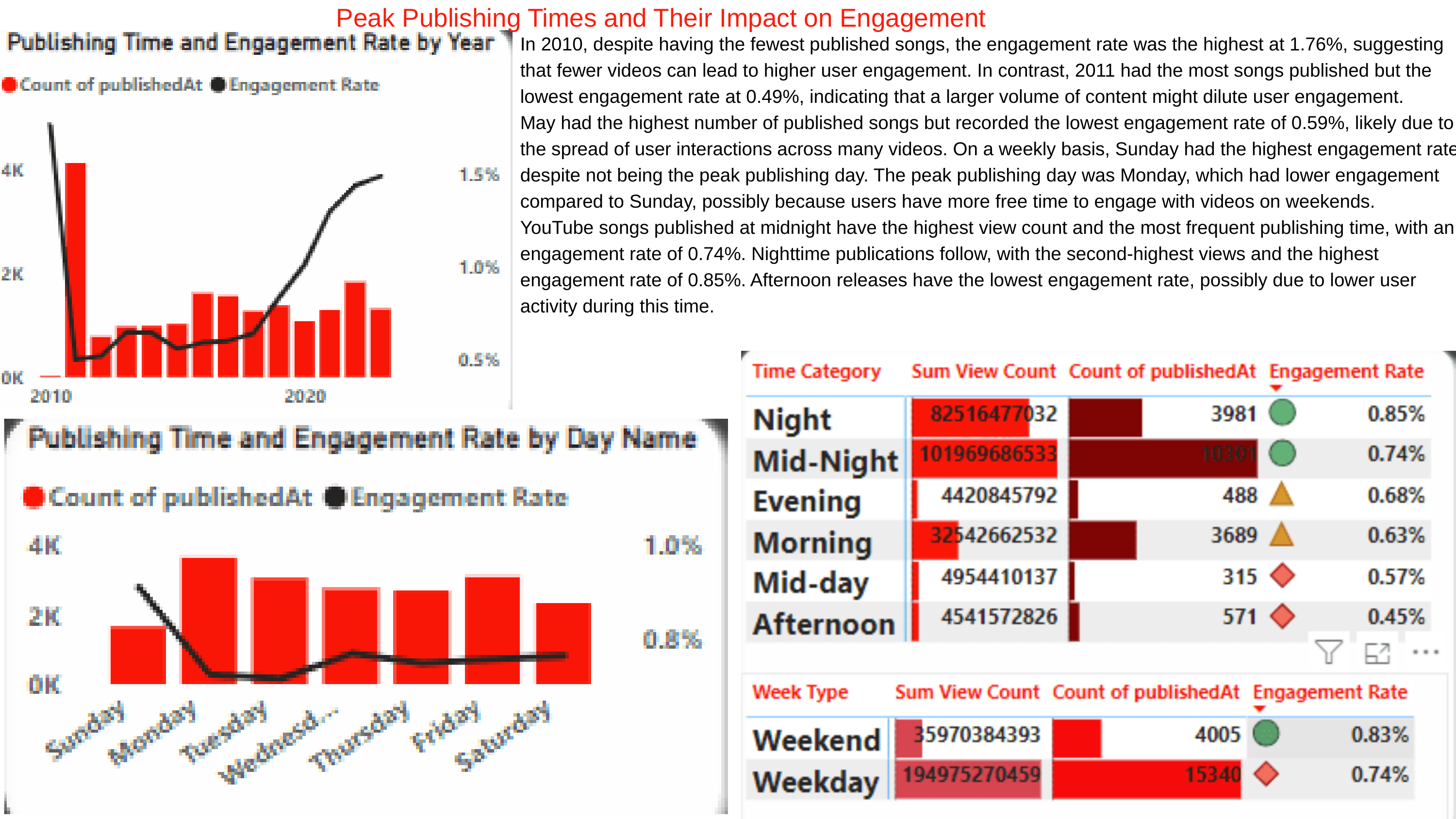

Peak Publishing Times and Their Impact on Engagement
In 2010, despite having the fewest published songs, the engagement rate was the highest at 1.76%, suggesting that fewer videos can lead to higher user engagement. In contrast, 2011 had the most songs published but the lowest engagement rate at 0.49%, indicating that a larger volume of content might dilute user engagement.
May had the highest number of published songs but recorded the lowest engagement rate of 0.59%, likely due to the spread of user interactions across many videos. On a weekly basis, Sunday had the highest engagement rate despite not being the peak publishing day. The peak publishing day was Monday, which had lower engagement compared to Sunday, possibly because users have more free time to engage with videos on weekends.
YouTube songs published at midnight have the highest view count and the most frequent publishing time, with an engagement rate of 0.74%. Nighttime publications follow, with the second-highest views and the highest engagement rate of 0.85%. Afternoon releases have the lowest engagement rate, possibly due to lower user activity during this time.